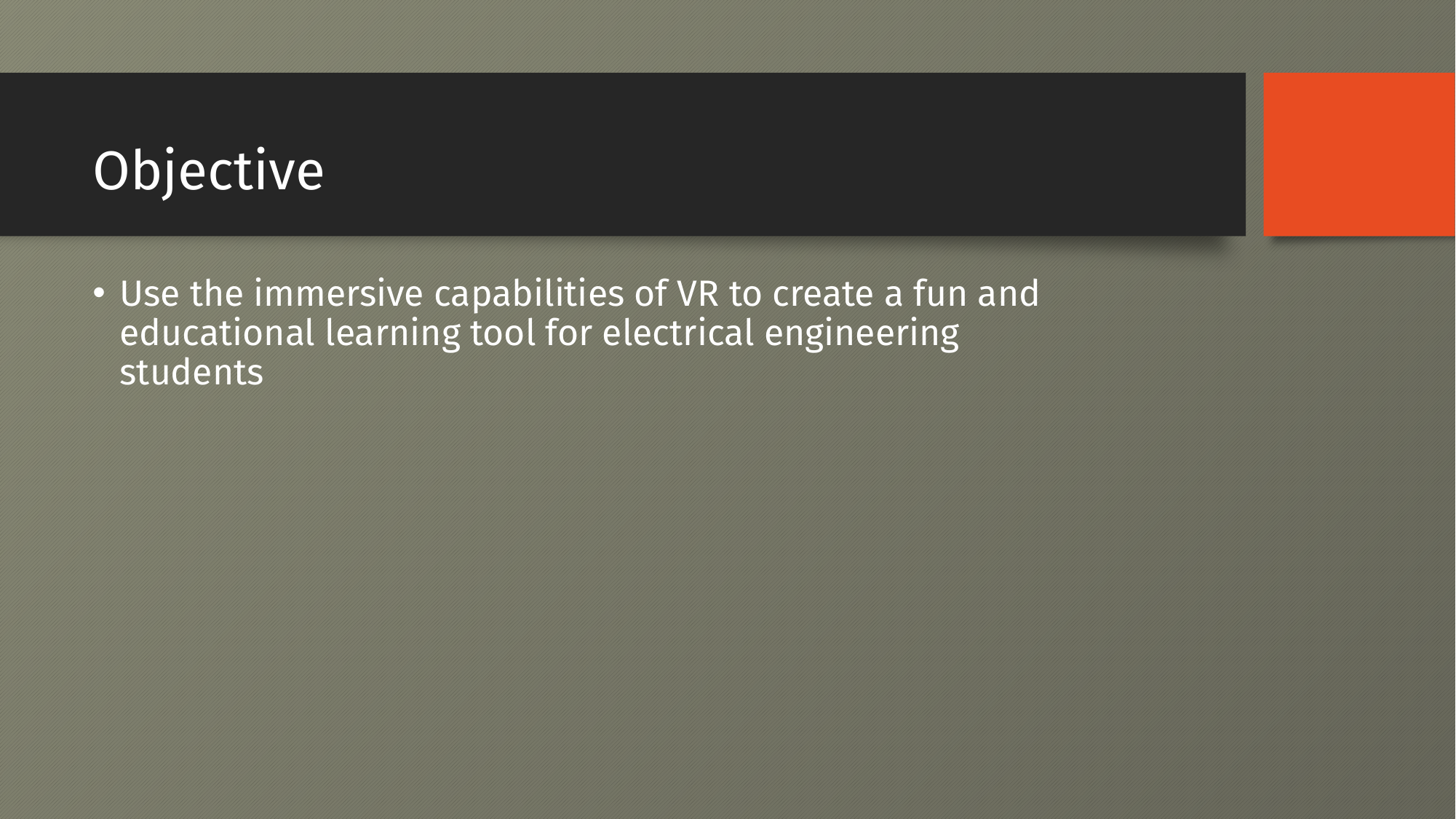

# Objective
Use the immersive capabilities of VR to create a fun and educational learning tool for electrical engineering students